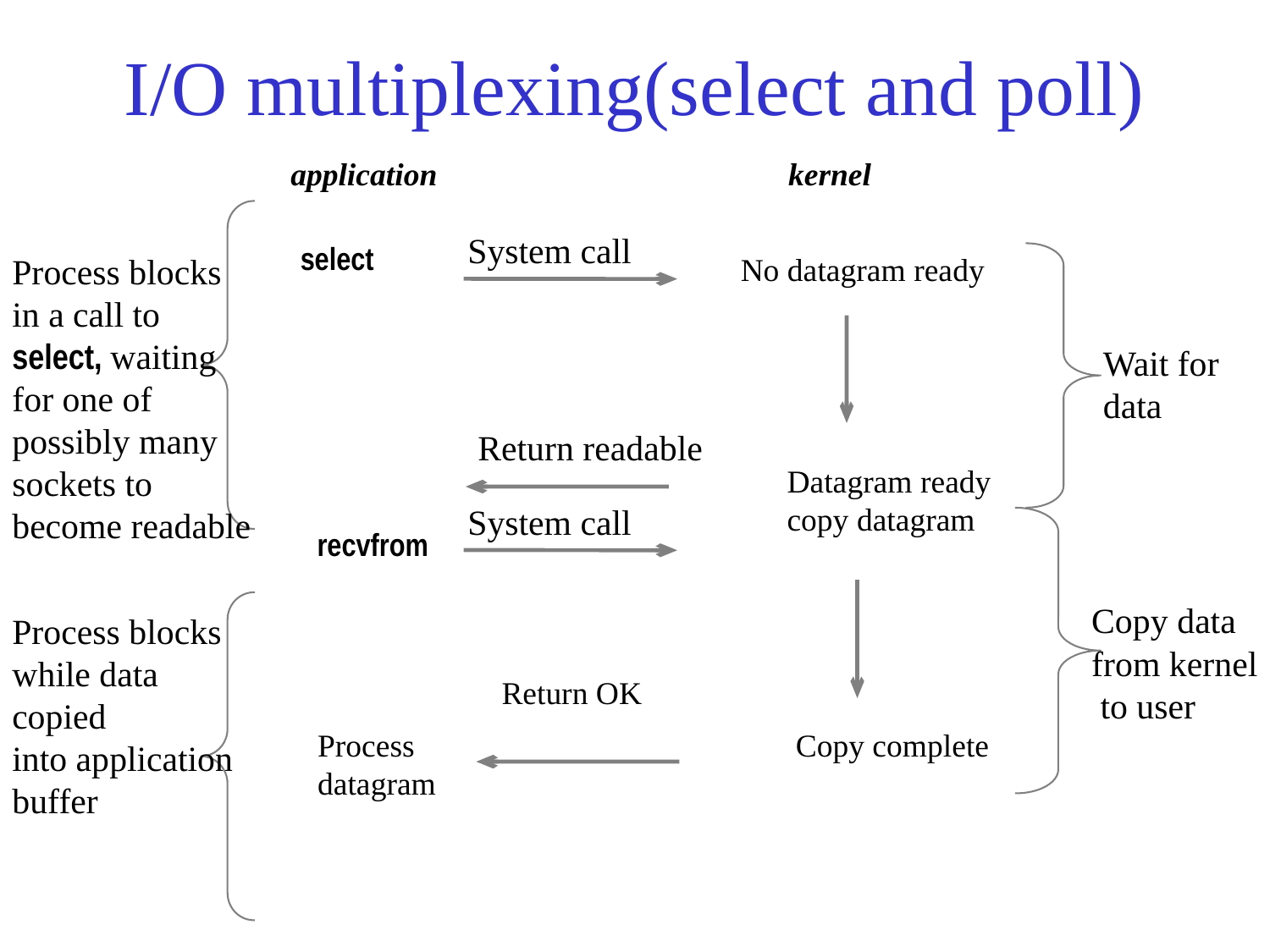

# I/O multiplexing(select and poll)
application
kernel

System call
select
Process blocks
in a call to
select, waiting
for one of
possibly many
sockets to
become readable
No datagram ready

Wait for
data
Return readable
Datagram ready
copy datagram

System call

recvfrom

Copy data
from kernel
 to user
Process blocks
while data
copied
into application
buffer
Return OK
Process
datagram
Copy complete